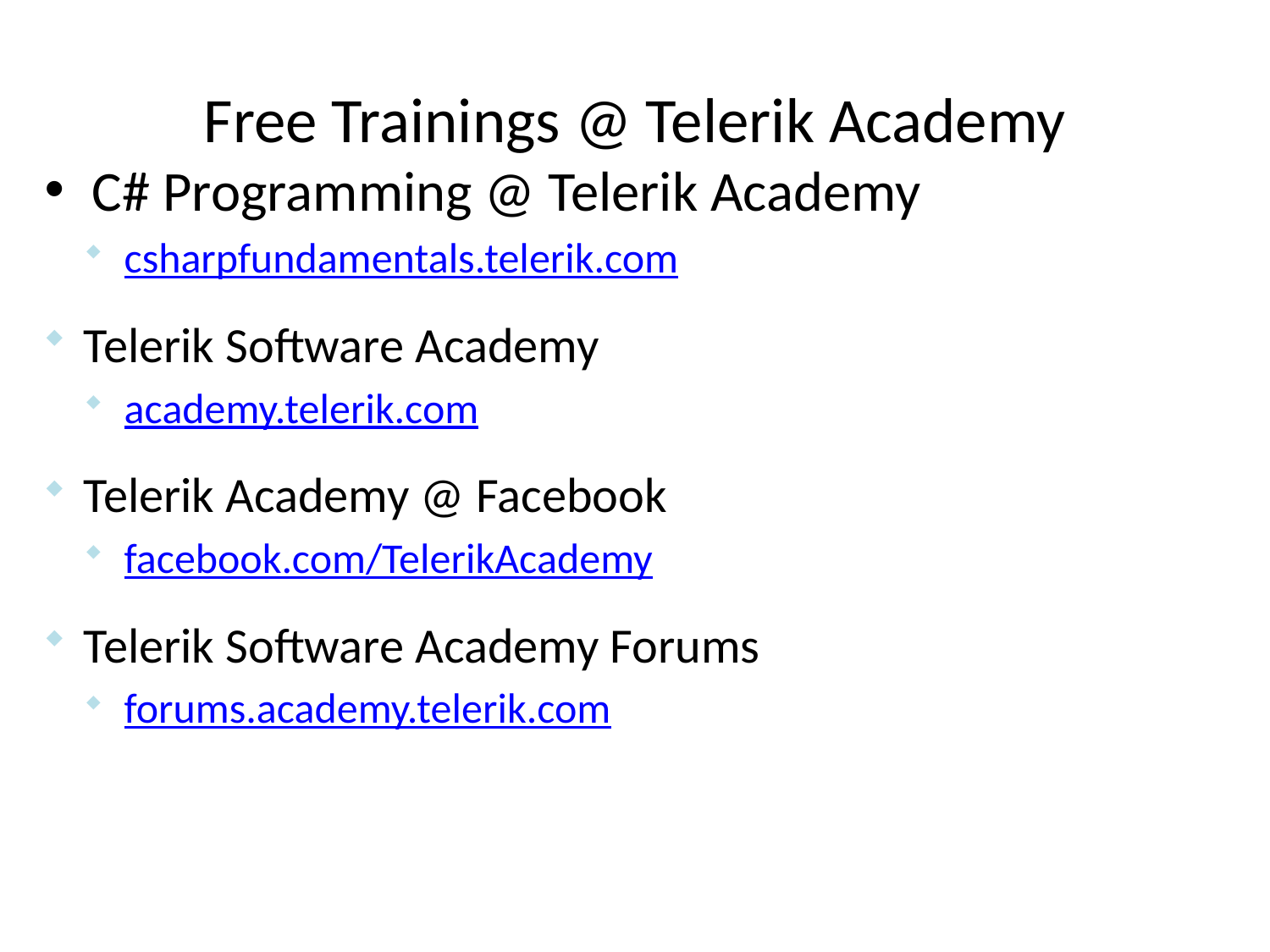

# Free Trainings @ Telerik Academy
C# Programming @ Telerik Academy
csharpfundamentals.telerik.com
Telerik Software Academy
academy.telerik.com
Telerik Academy @ Facebook
facebook.com/TelerikAcademy
Telerik Software Academy Forums
forums.academy.telerik.com